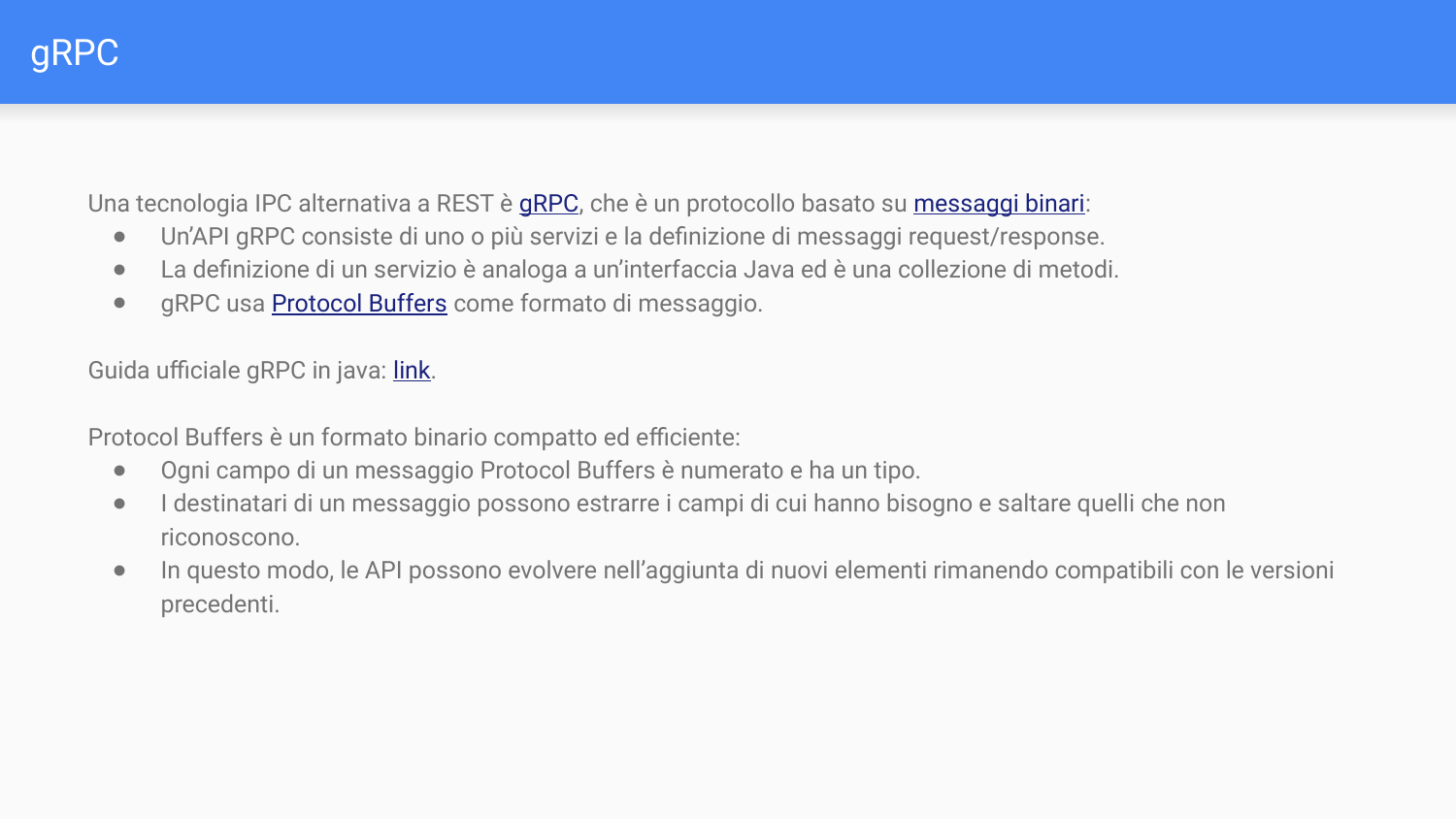

# gRPC
Una tecnologia IPC alternativa a REST è gRPC, che è un protocollo basato su messaggi binari:
Un’API gRPC consiste di uno o più servizi e la definizione di messaggi request/response.
La definizione di un servizio è analoga a un’interfaccia Java ed è una collezione di metodi.
gRPC usa Protocol Buffers come formato di messaggio.

Guida ufficiale gRPC in java: link.

Protocol Buffers è un formato binario compatto ed efficiente:
Ogni campo di un messaggio Protocol Buffers è numerato e ha un tipo.
I destinatari di un messaggio possono estrarre i campi di cui hanno bisogno e saltare quelli che non riconoscono.
In questo modo, le API possono evolvere nell’aggiunta di nuovi elementi rimanendo compatibili con le versioni precedenti.